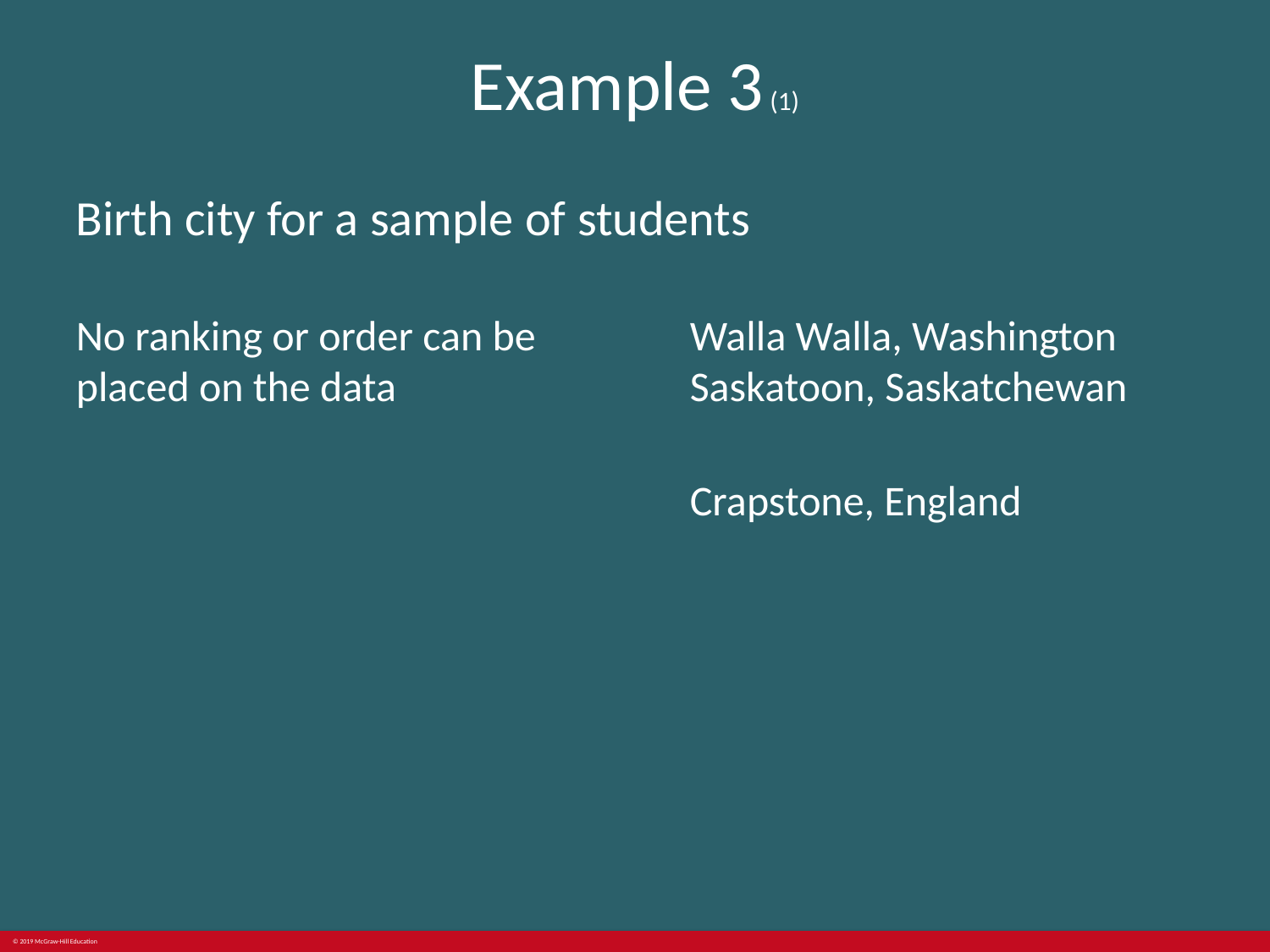

# Example 3 (1)
Birth city for a sample of students
No ranking or order can be placed on the data
Walla Walla, Washington Saskatoon, Saskatchewan
Crapstone, England